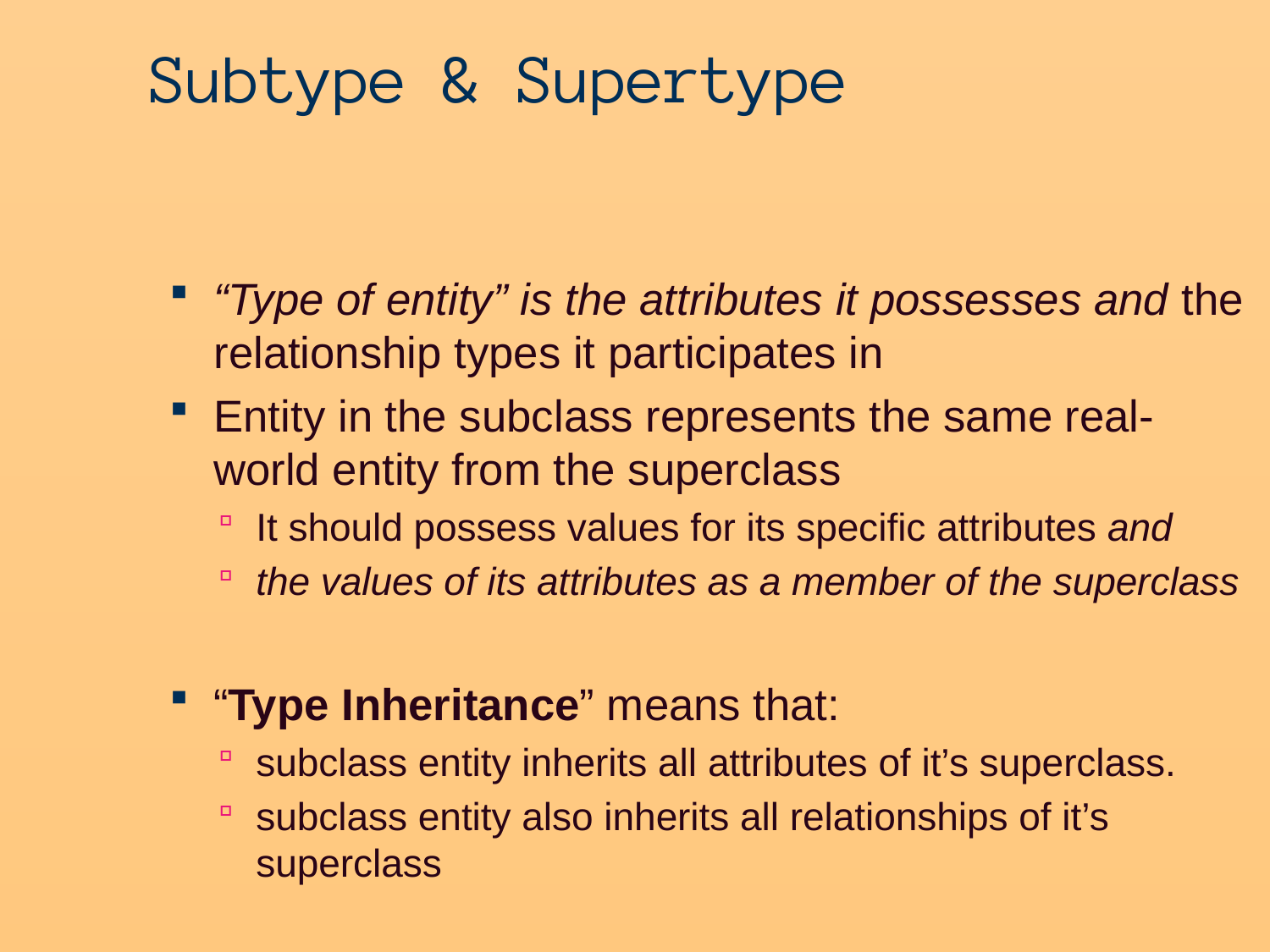

Subtype & Supertype
“Type of entity” is the attributes it possesses and the relationship types it participates in
Entity in the subclass represents the same real-world entity from the superclass
It should possess values for its specific attributes and
the values of its attributes as a member of the superclass

“Type Inheritance” means that:
subclass entity inherits all attributes of it’s superclass.
subclass entity also inherits all relationships of it’s superclass